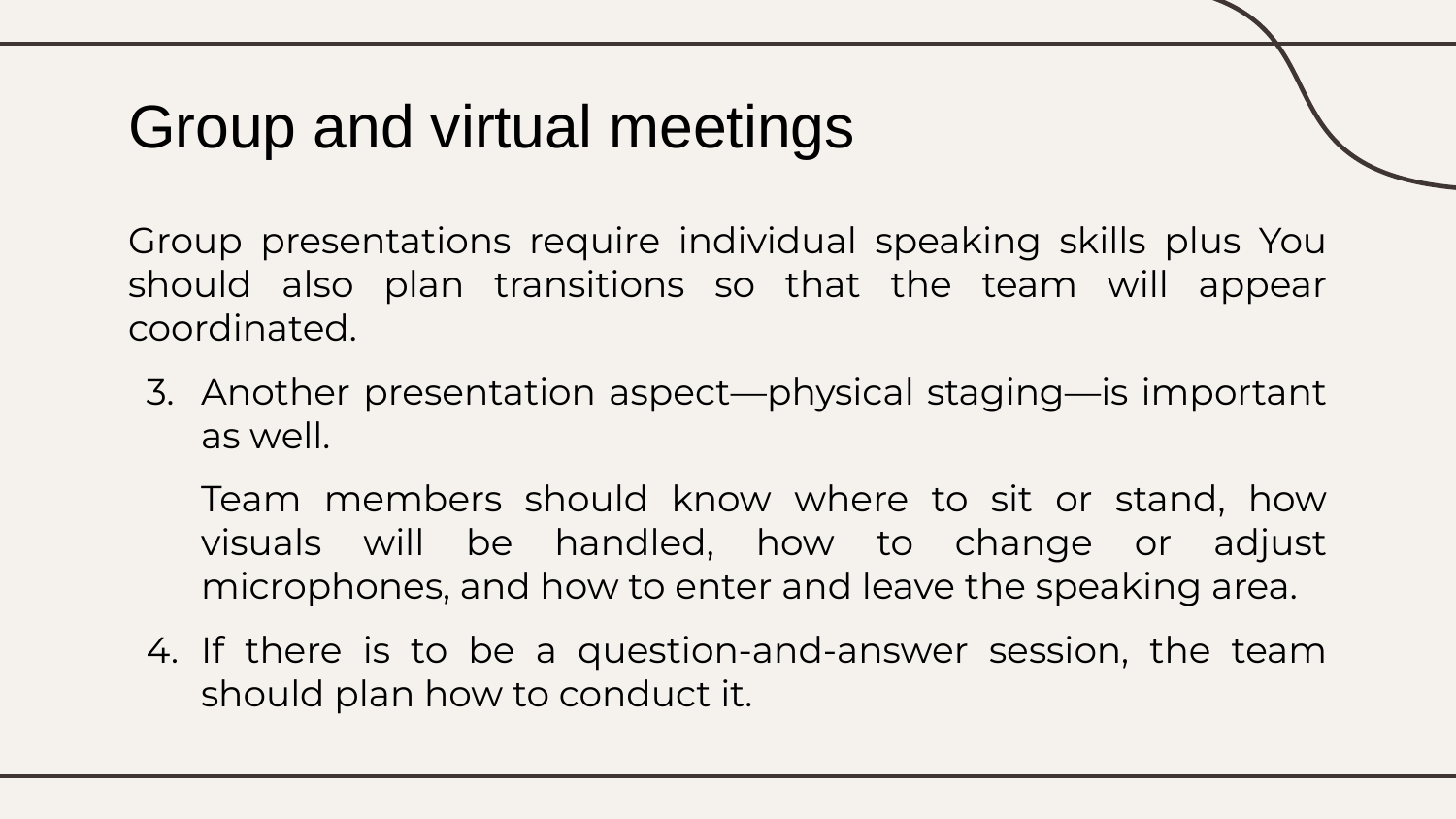

# Group and virtual meetings
Group presentations require individual speaking skills plus You should also plan transitions so that the team will appear coordinated.
Another presentation aspect—physical staging—is important as well.
Team members should know where to sit or stand, how visuals will be handled, how to change or adjust microphones, and how to enter and leave the speaking area.
If there is to be a question-and-answer session, the team should plan how to conduct it.